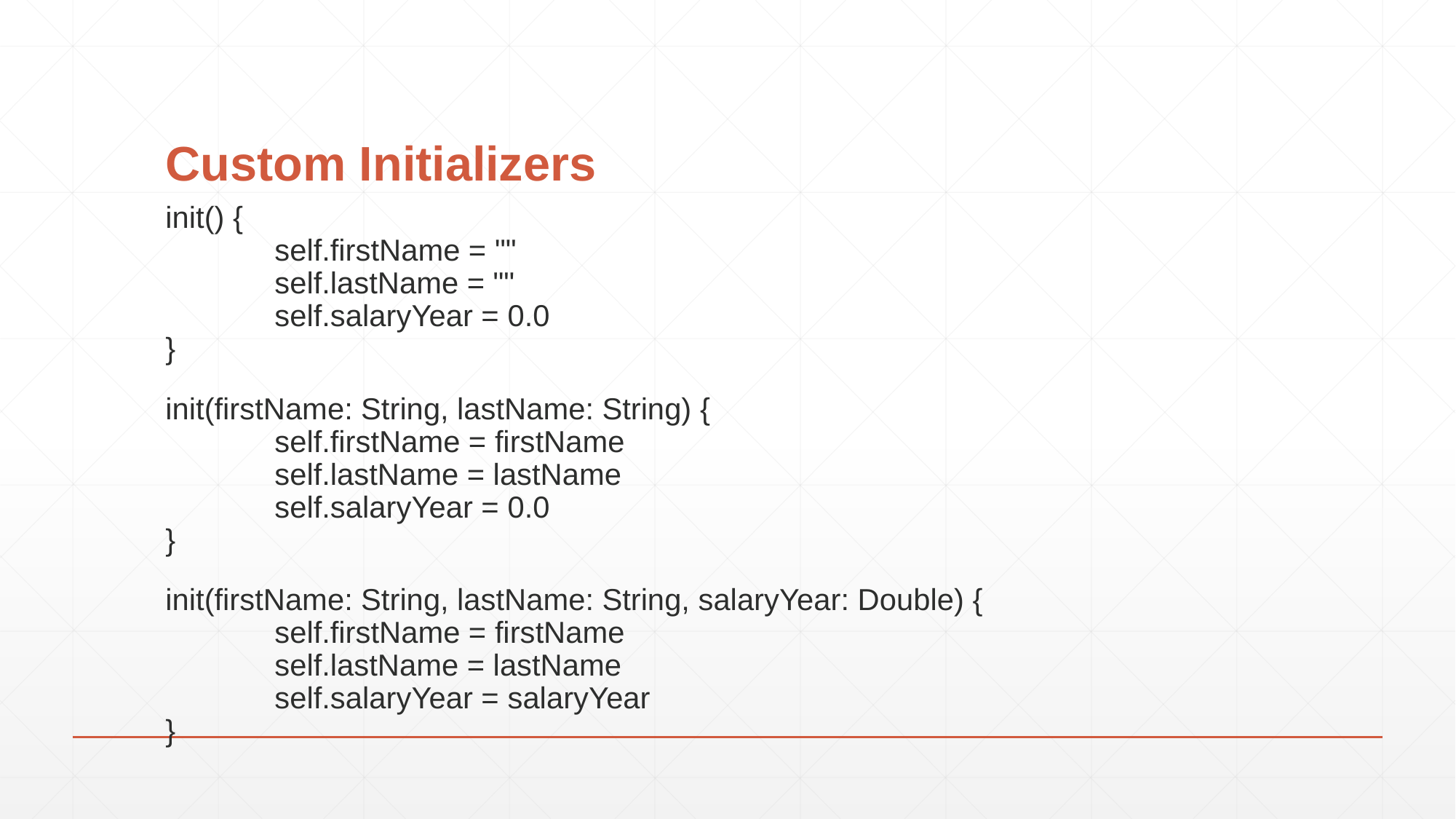

# Custom Initializers
init() {
	self.firstName = ""
	self.lastName = ""
	self.salaryYear = 0.0
}
init(firstName: String, lastName: String) {
	self.firstName = firstName
	self.lastName = lastName
	self.salaryYear = 0.0
}
init(firstName: String, lastName: String, salaryYear: Double) {
	self.firstName = firstName
	self.lastName = lastName
	self.salaryYear = salaryYear
}